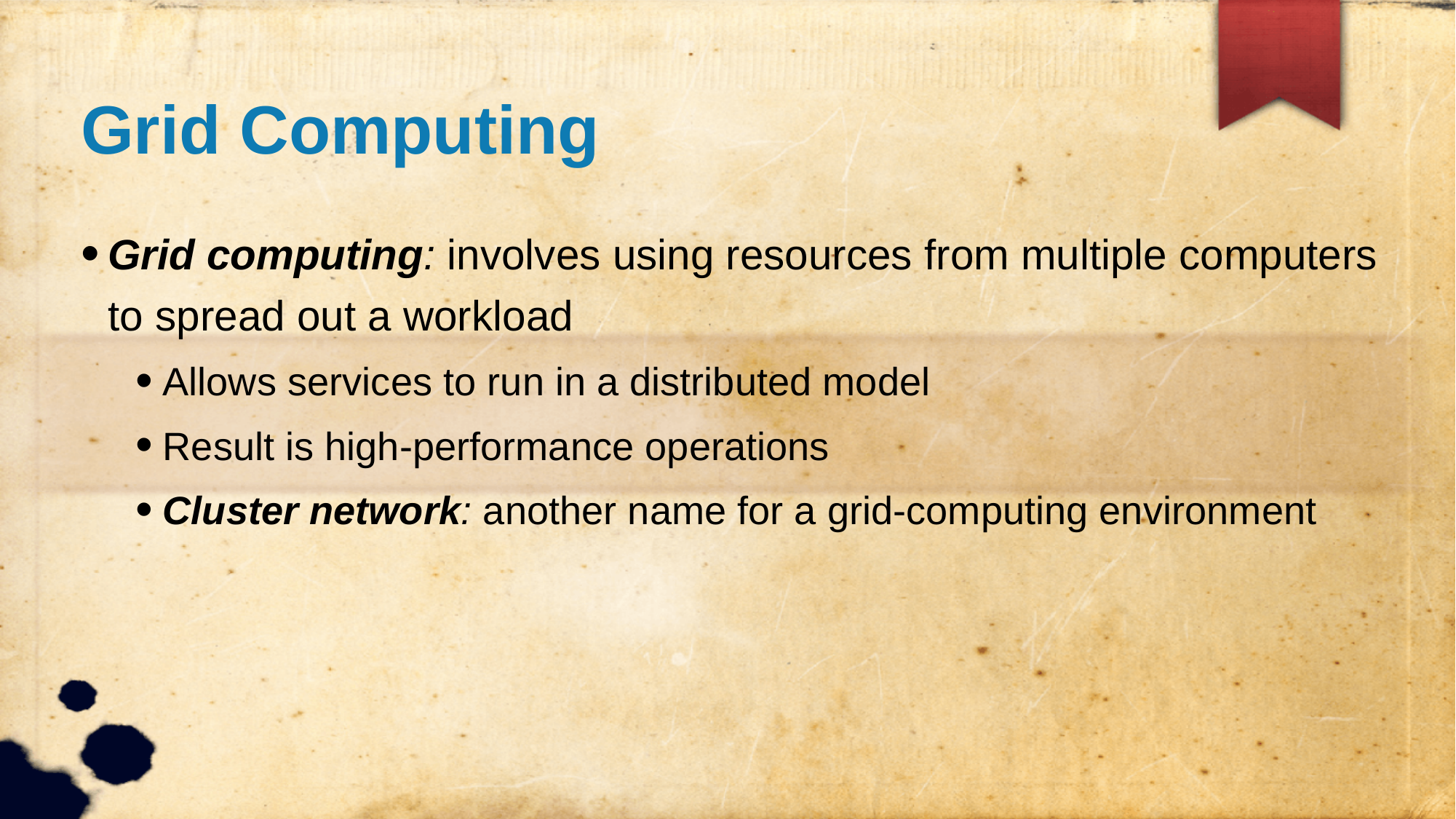

Grid Computing
Grid computing: involves using resources from multiple computers to spread out a workload
Allows services to run in a distributed model
Result is high-performance operations
Cluster network: another name for a grid-computing environment